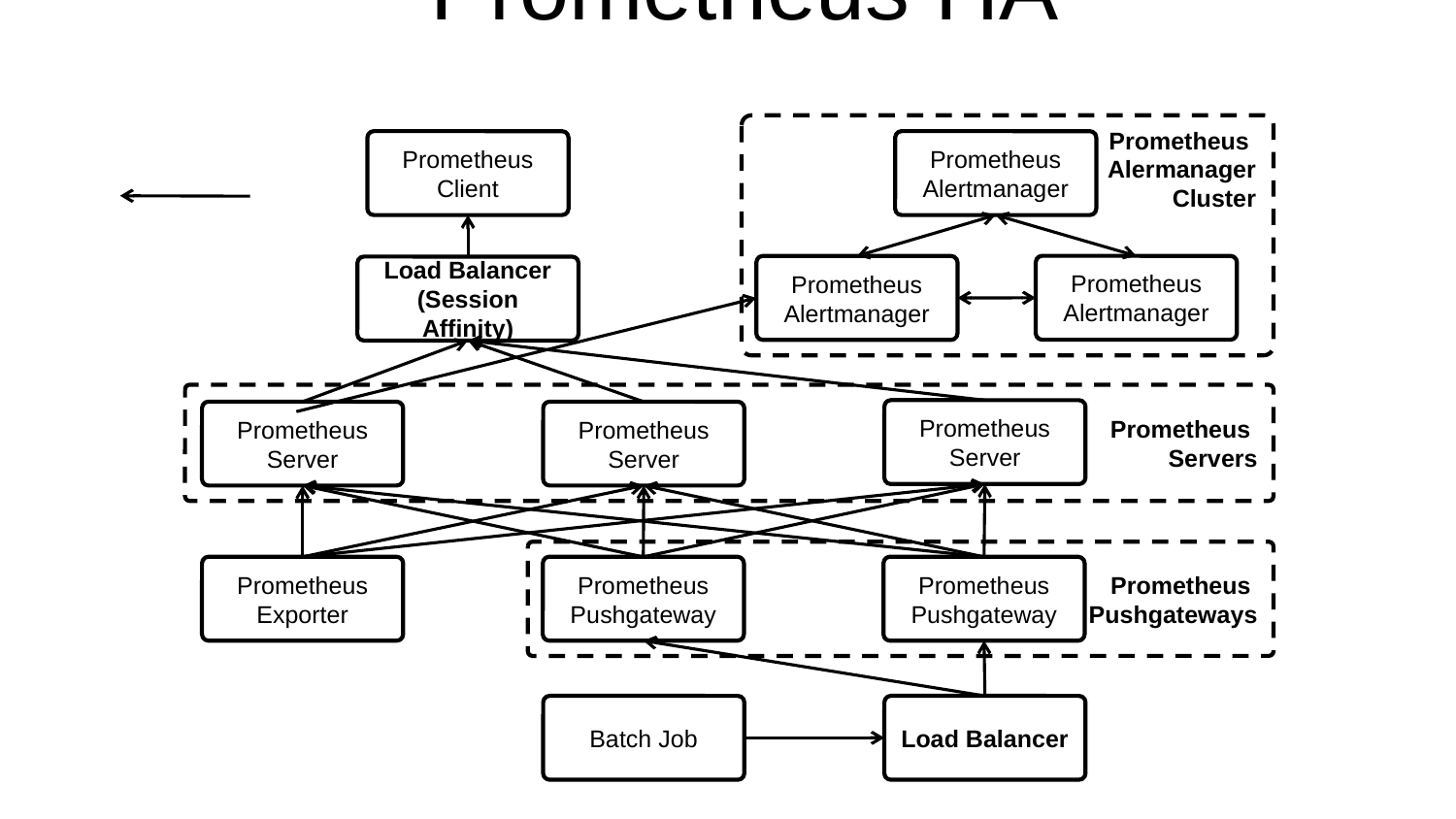

# Prometheus HA
Prometheus
Alermanager
Cluster
Prometheus
Alertmanager
Prometheus
Alertmanager
Prometheus
Alertmanager
Prometheus Client
Load Balancer
(Session Affinity)
Prometheus
Servers
Prometheus Server
Prometheus Server
Prometheus Server
Prometheus
Pushgateways
Prometheus Exporter
Prometheus Pushgateway
Prometheus Pushgateway
Batch Job
Load Balancer